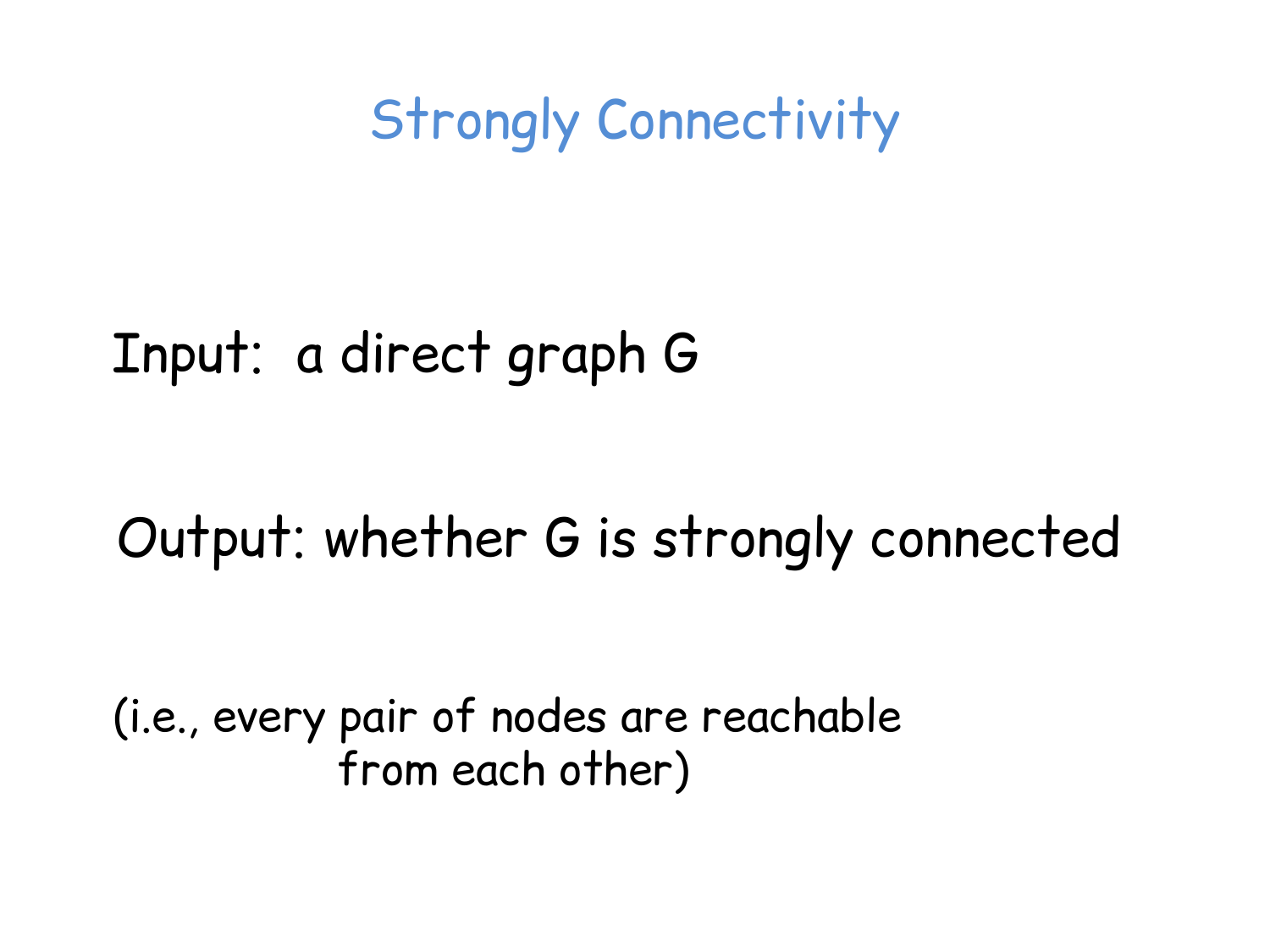

# Strongly Connectivity
Input:  a direct graph G
Output: whether G is strongly connected
(i.e., every pair of nodes are reachable
from each other)